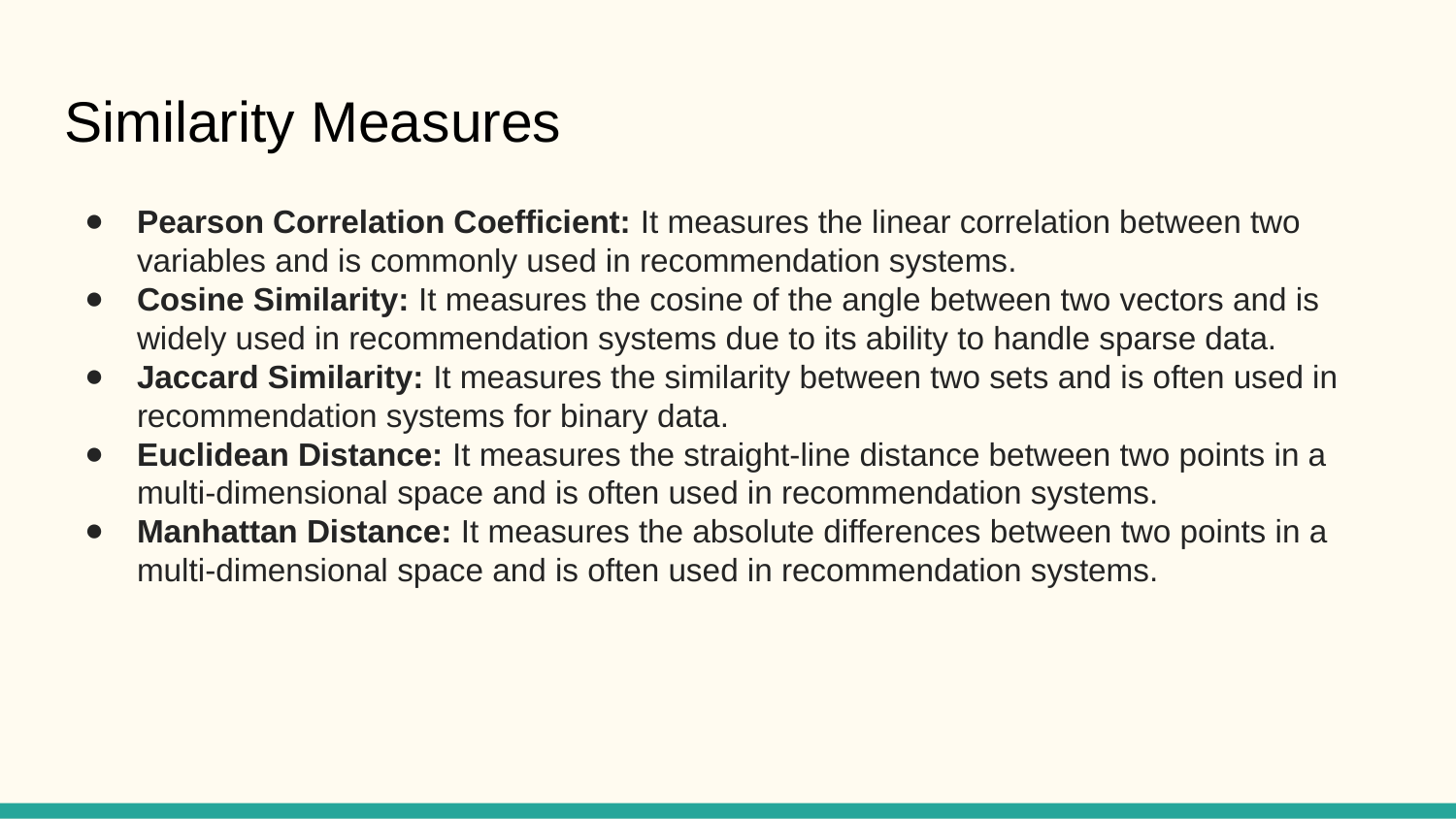

# Similarity Measures
Pearson Correlation Coefficient: It measures the linear correlation between two variables and is commonly used in recommendation systems.
Cosine Similarity: It measures the cosine of the angle between two vectors and is widely used in recommendation systems due to its ability to handle sparse data.
Jaccard Similarity: It measures the similarity between two sets and is often used in recommendation systems for binary data.
Euclidean Distance: It measures the straight-line distance between two points in a multi-dimensional space and is often used in recommendation systems.
Manhattan Distance: It measures the absolute differences between two points in a multi-dimensional space and is often used in recommendation systems.